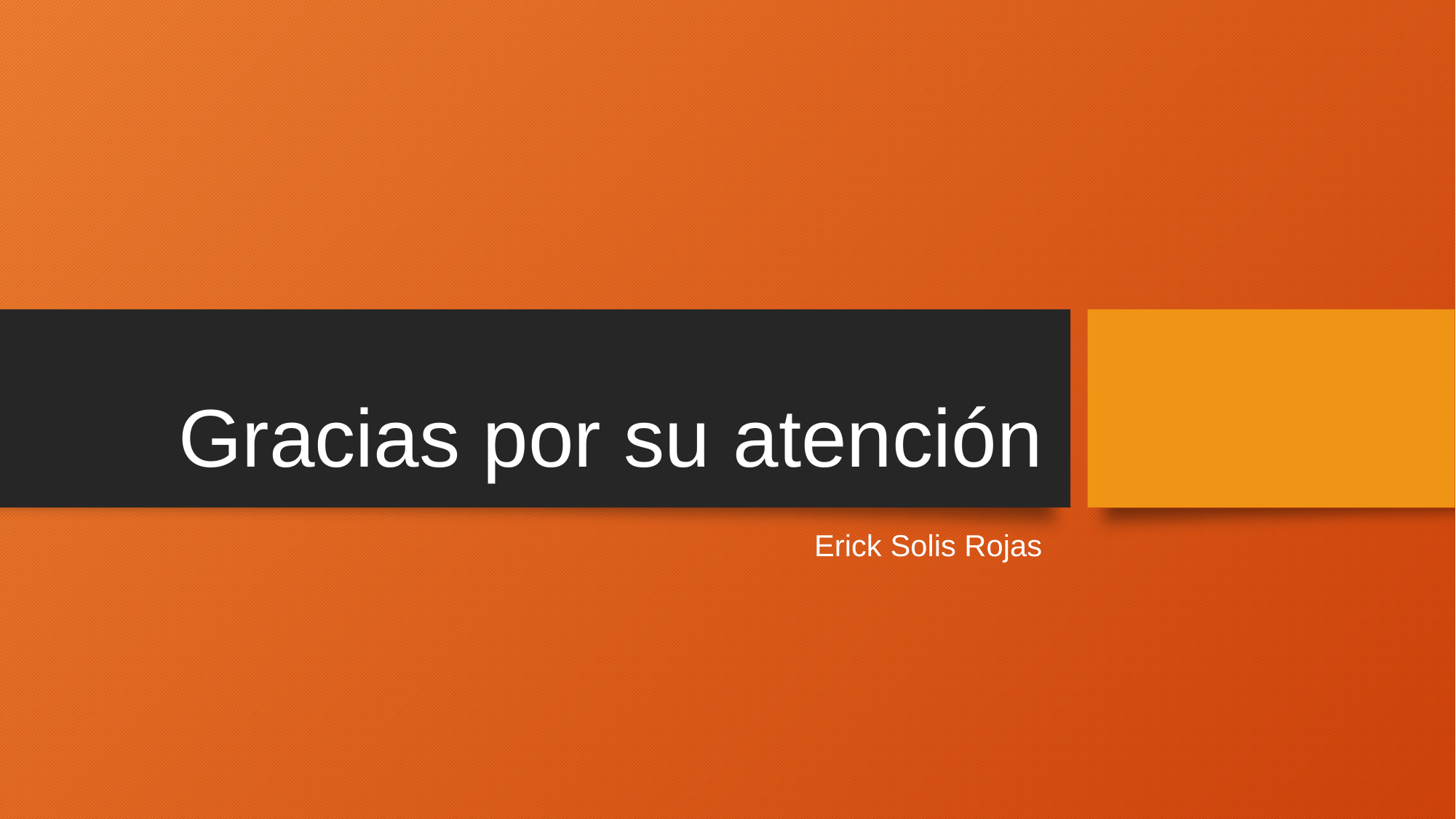

# Gracias por su atención
Erick Solis Rojas